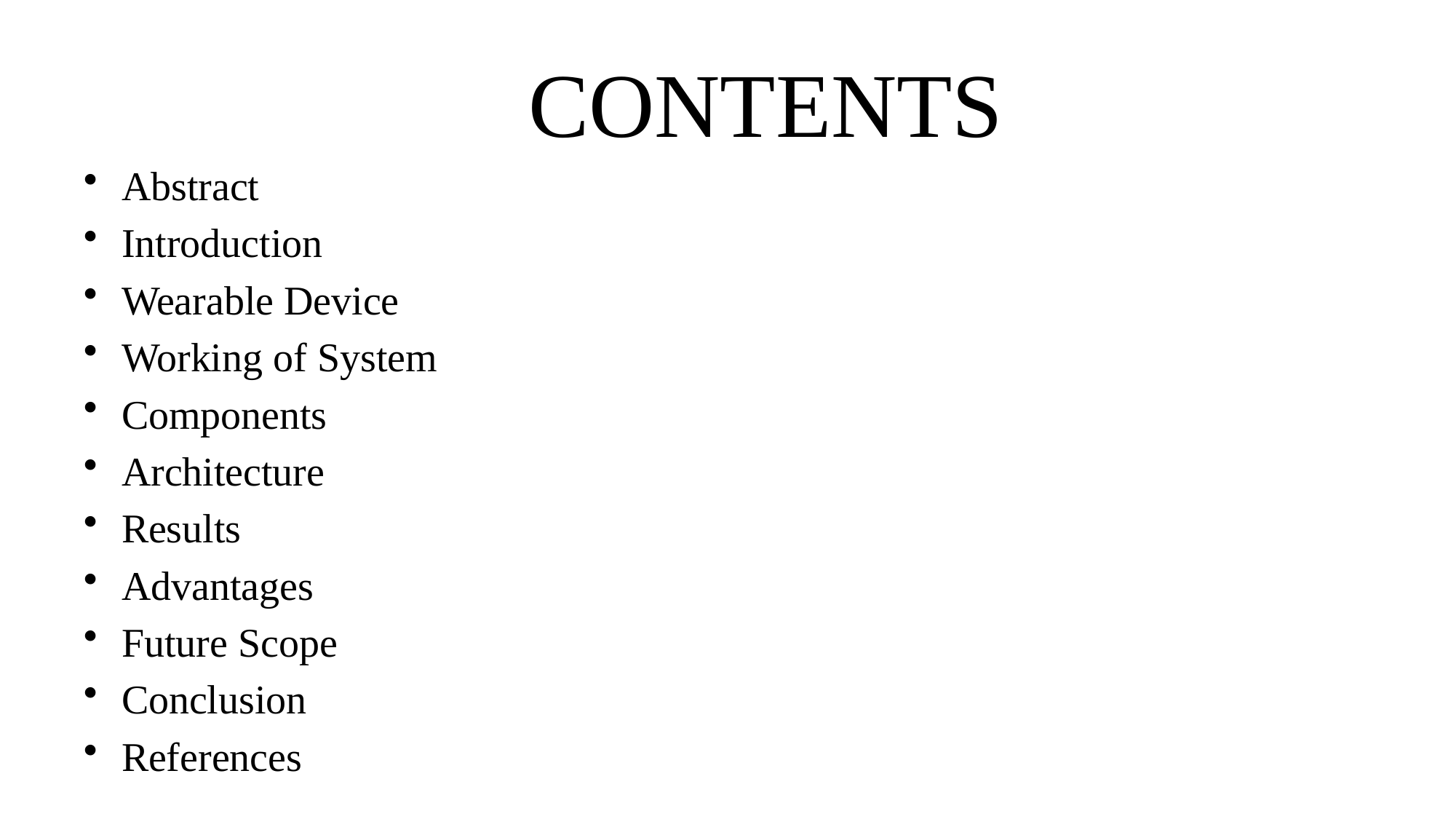

# CONTENTS
Abstract
Introduction
Wearable Device
Working of System
Components
Architecture
Results
Advantages
Future Scope
Conclusion
References